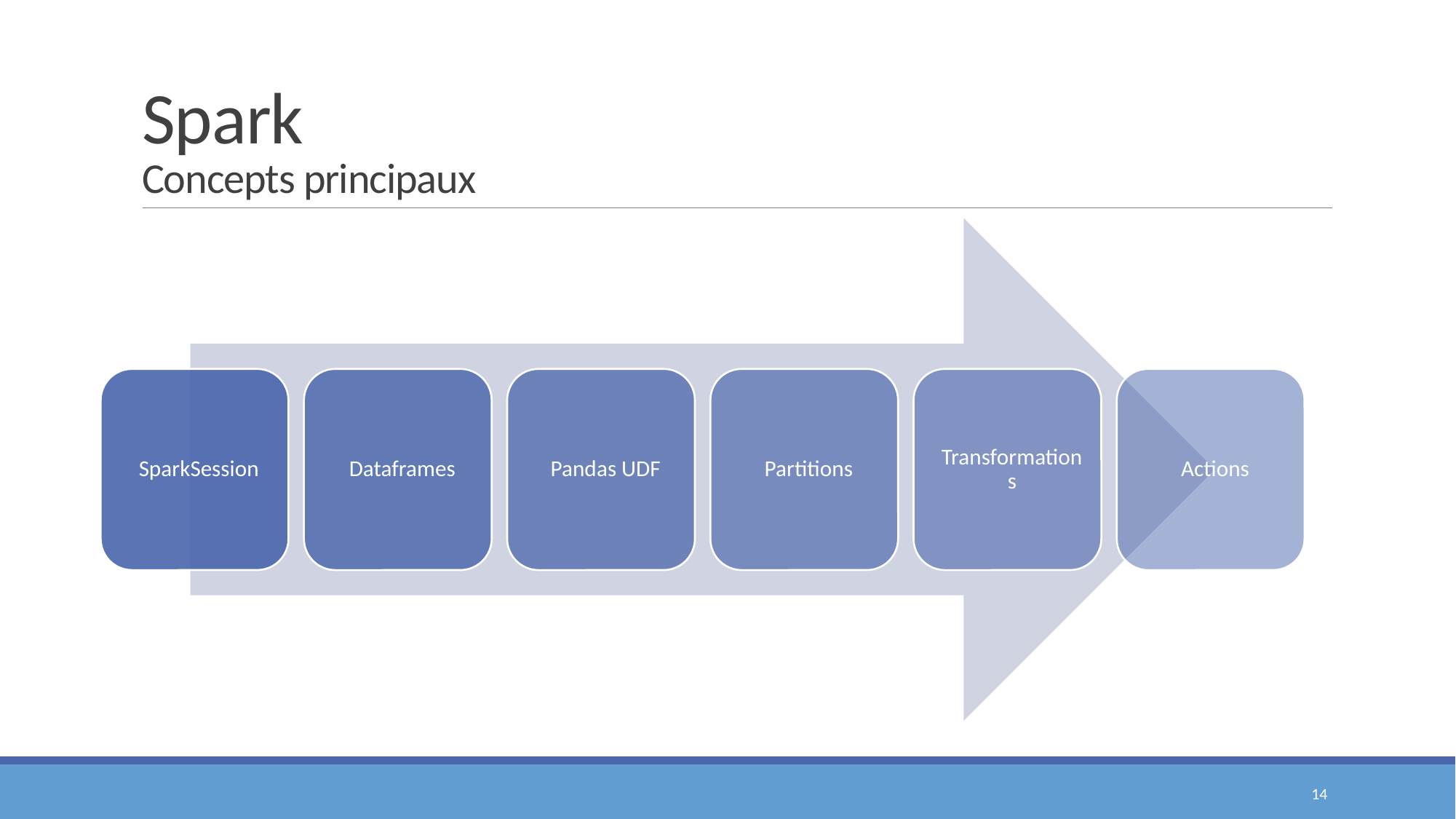

# Spark Concepts principaux
SparkSession
Dataframes
Pandas UDF
Partitions
Transformations
Actions
14